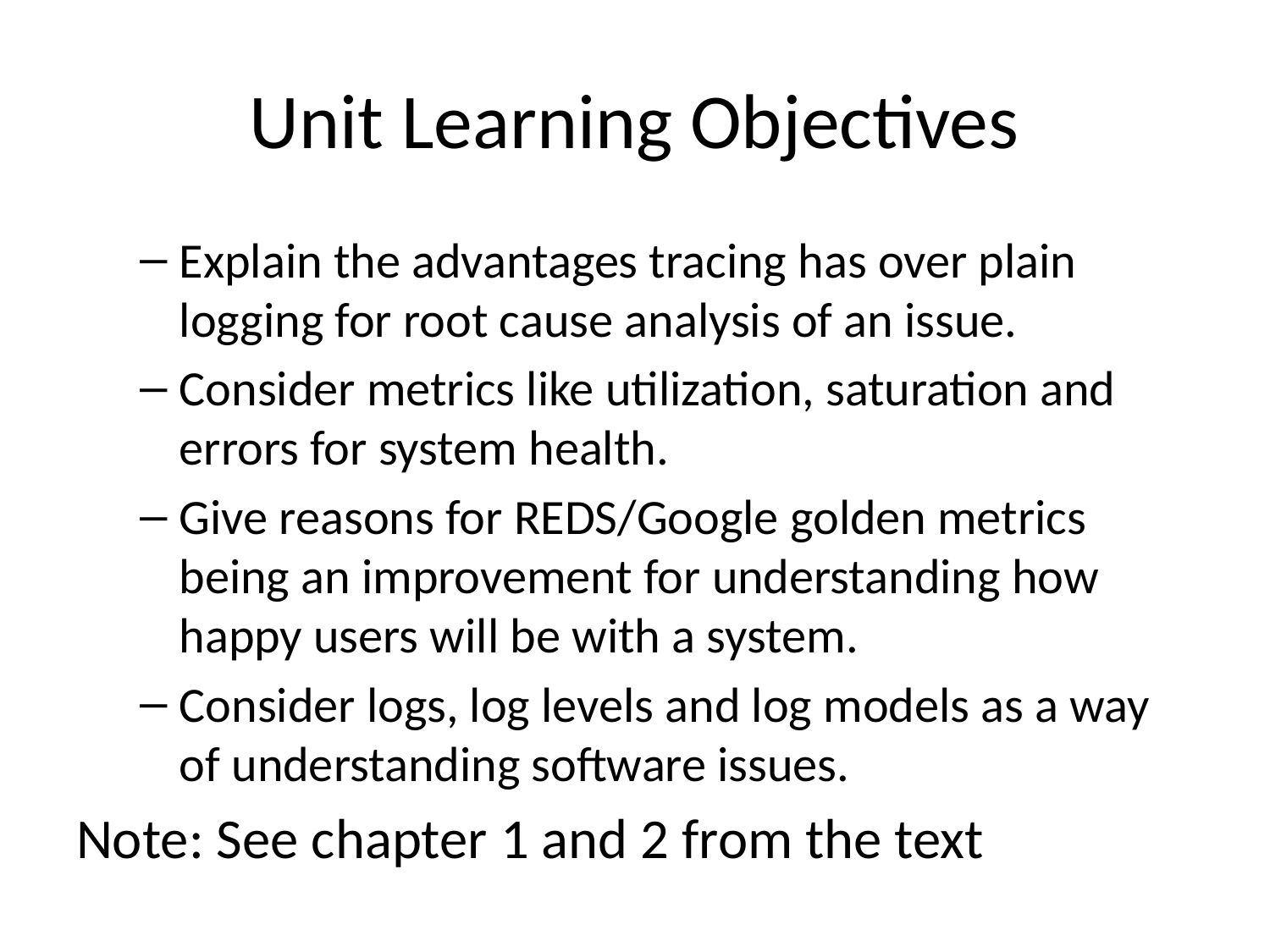

# Unit Learning Objectives
Explain the advantages tracing has over plain logging for root cause analysis of an issue.
Consider metrics like utilization, saturation and errors for system health.
Give reasons for REDS/Google golden metrics being an improvement for understanding how happy users will be with a system.
Consider logs, log levels and log models as a way of understanding software issues.
Note: See chapter 1 and 2 from the text